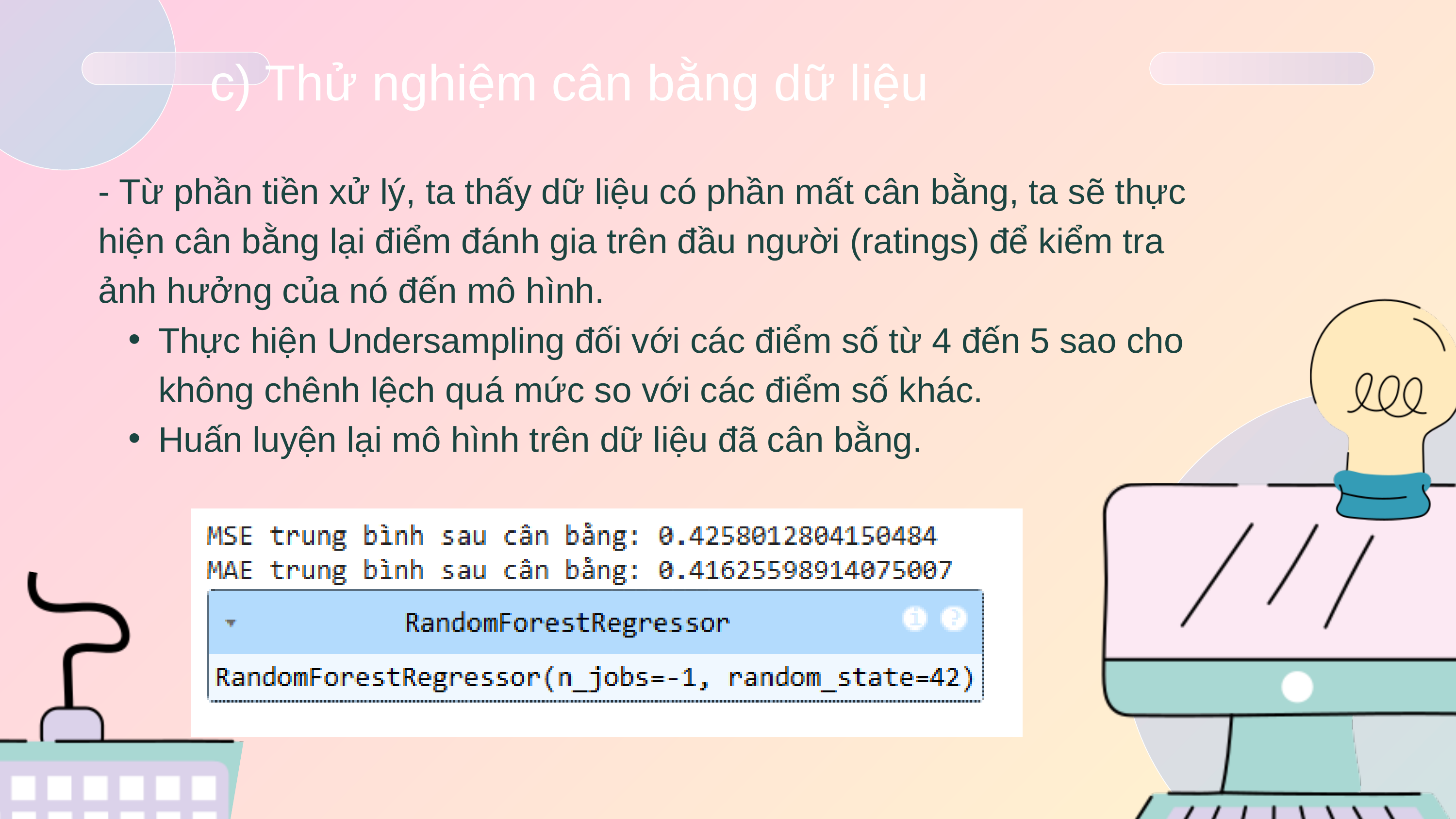

c) Thử nghiệm cân bằng dữ liệu
- Từ phần tiền xử lý, ta thấy dữ liệu có phần mất cân bằng, ta sẽ thực hiện cân bằng lại điểm đánh gia trên đầu người (ratings) để kiểm tra ảnh hưởng của nó đến mô hình.
Thực hiện Undersampling đối với các điểm số từ 4 đến 5 sao cho không chênh lệch quá mức so với các điểm số khác.
Huấn luyện lại mô hình trên dữ liệu đã cân bằng.